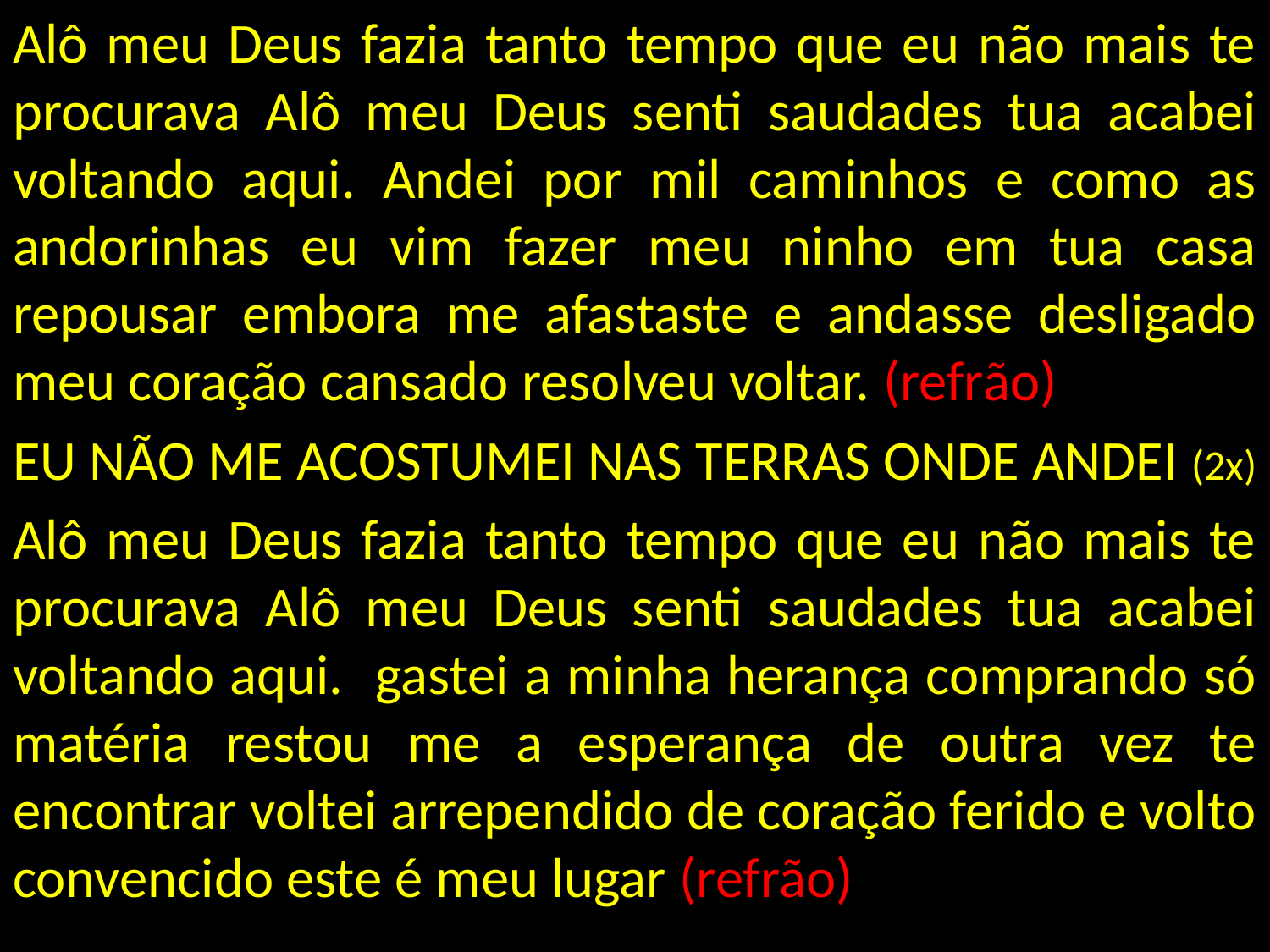

Alô meu Deus fazia tanto tempo que eu não mais te procurava Alô meu Deus senti saudades tua acabei voltando aqui. Andei por mil caminhos e como as andorinhas eu vim fazer meu ninho em tua casa repousar embora me afastaste e andasse desligado meu coração cansado resolveu voltar. (refrão)
EU NÃO ME ACOSTUMEI NAS TERRAS ONDE ANDEI (2x)
Alô meu Deus fazia tanto tempo que eu não mais te procurava Alô meu Deus senti saudades tua acabei voltando aqui.  gastei a minha herança comprando só matéria restou me a esperança de outra vez te encontrar voltei arrependido de coração ferido e volto convencido este é meu lugar (refrão)